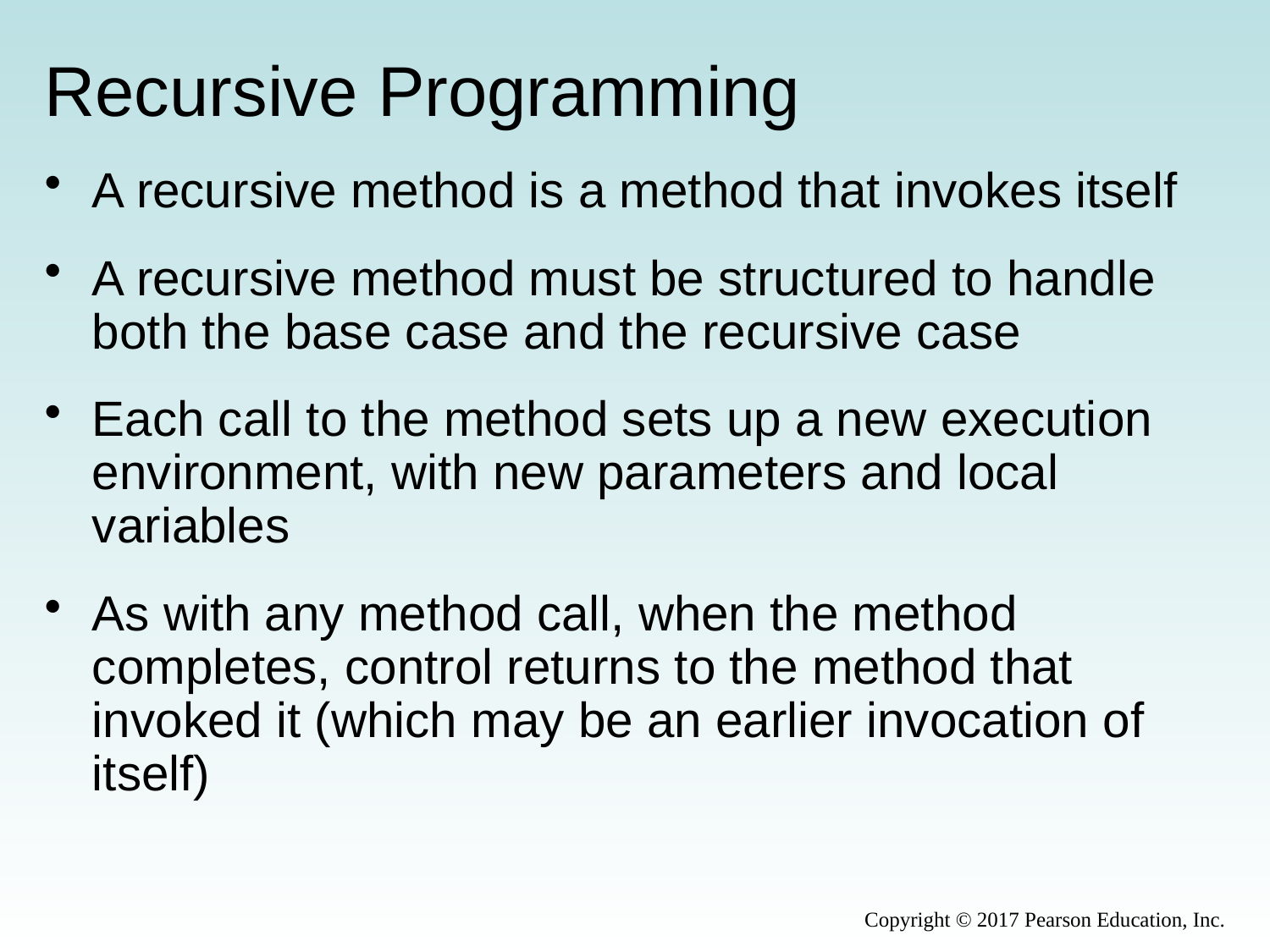

# Recursive Programming
A recursive method is a method that invokes itself
A recursive method must be structured to handle both the base case and the recursive case
Each call to the method sets up a new execution environment, with new parameters and local variables
As with any method call, when the method completes, control returns to the method that invoked it (which may be an earlier invocation of itself)
Copyright © 2017 Pearson Education, Inc.